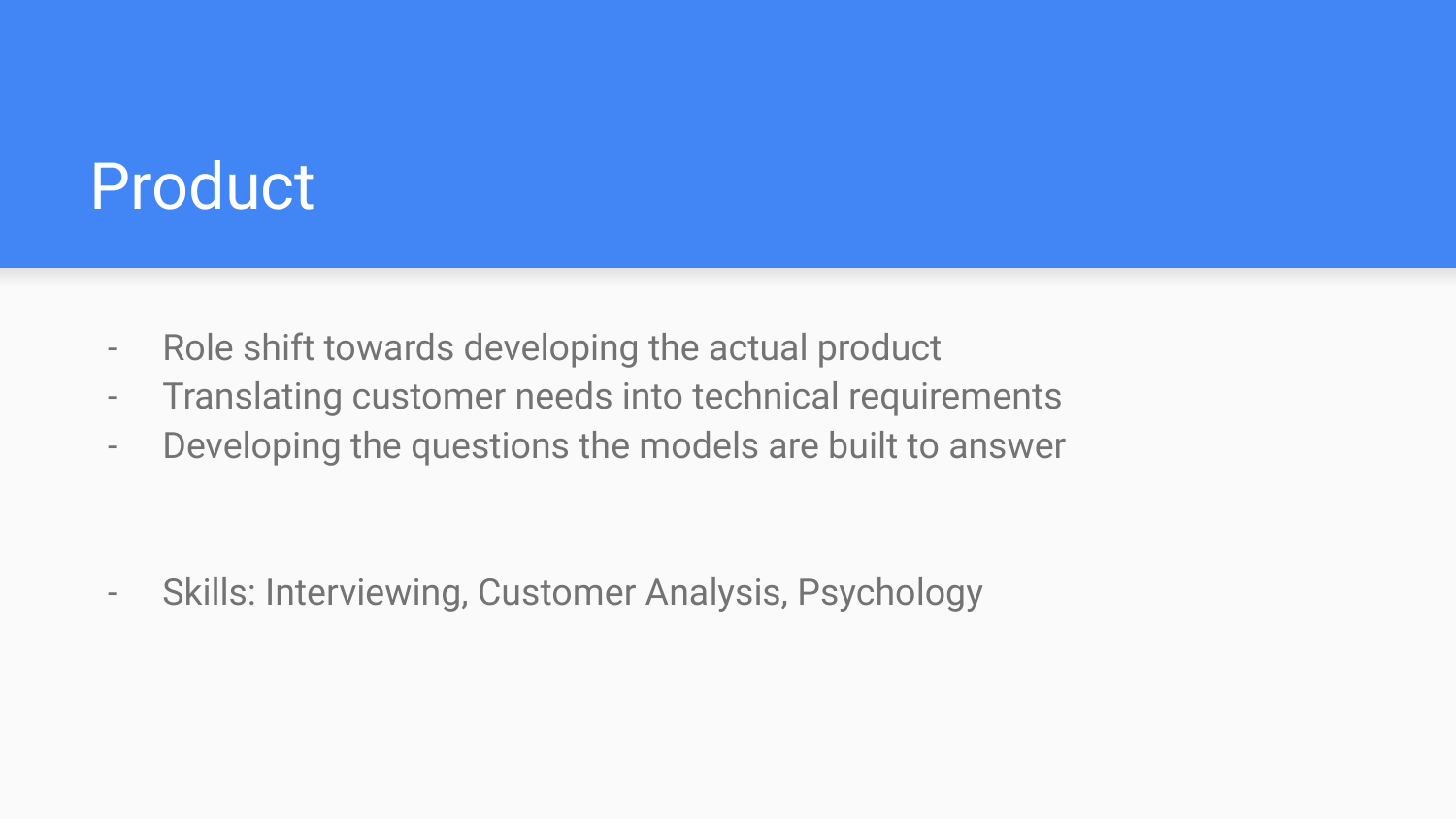

# Product
Role shift towards developing the actual product
Translating customer needs into technical requirements
Developing the questions the models are built to answer

Skills: Interviewing, Customer Analysis, Psychology